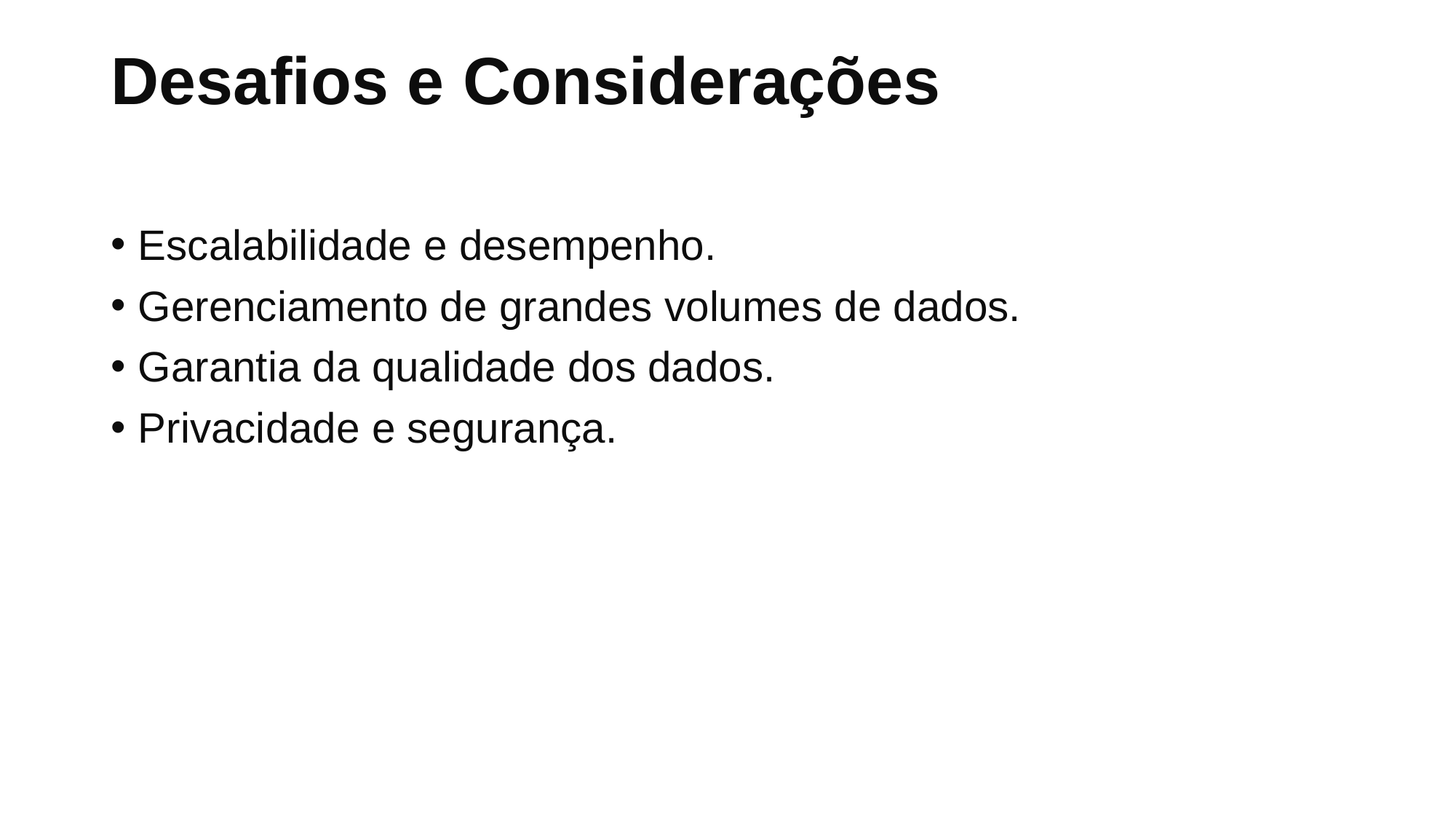

# Desafios e Considerações
Escalabilidade e desempenho.
Gerenciamento de grandes volumes de dados.
Garantia da qualidade dos dados.
Privacidade e segurança.